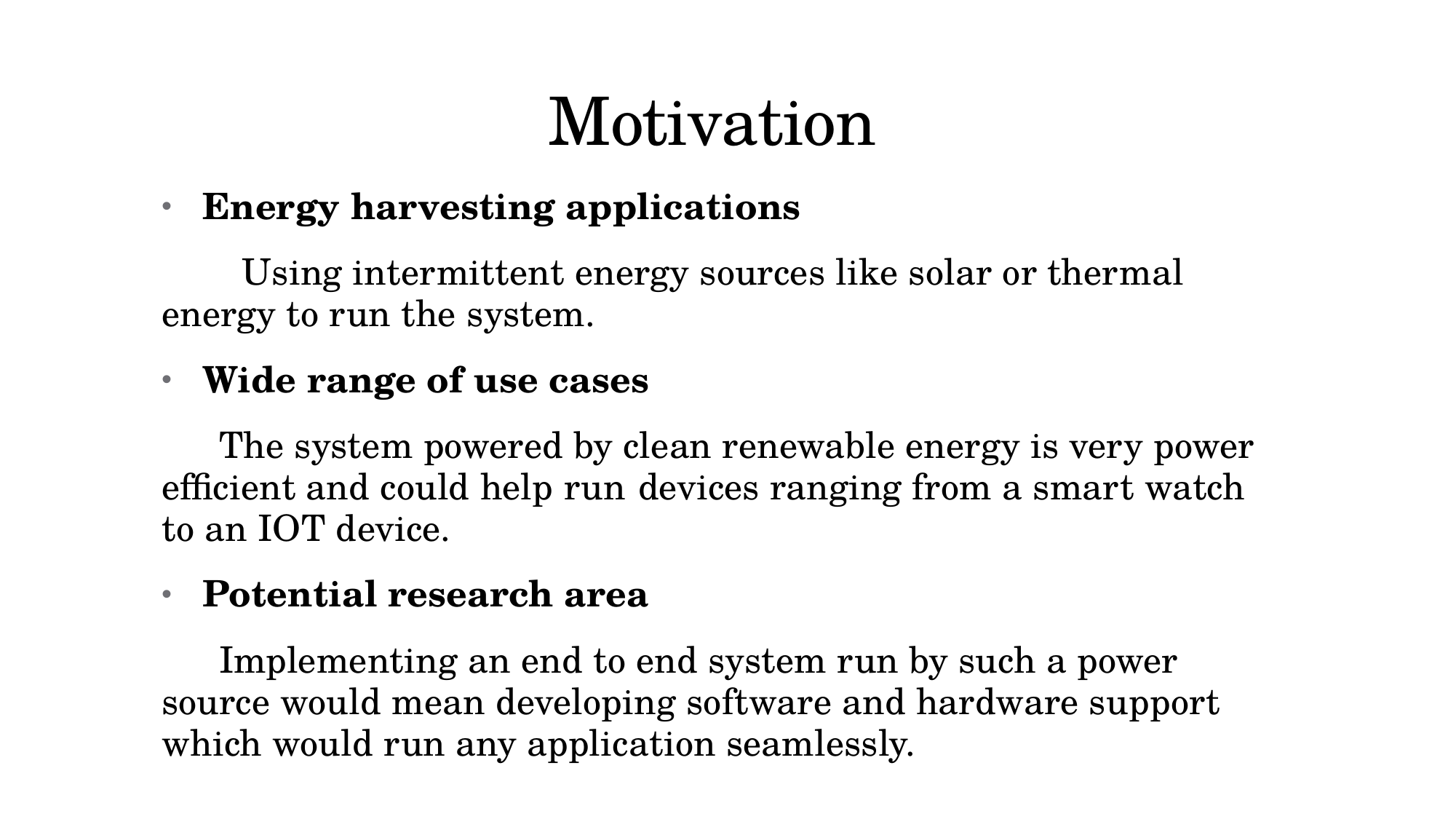

# Motivation
Energy harvesting applications
       Using intermittent energy sources like solar or thermal energy to run the system.
Wide range of use cases
     The system powered by clean renewable energy is very power efficient and could help run devices ranging from a smart watch to an IOT device.
Potential research area
     Implementing an end to end system run by such a power source would mean developing software and hardware support which would run any application seamlessly.